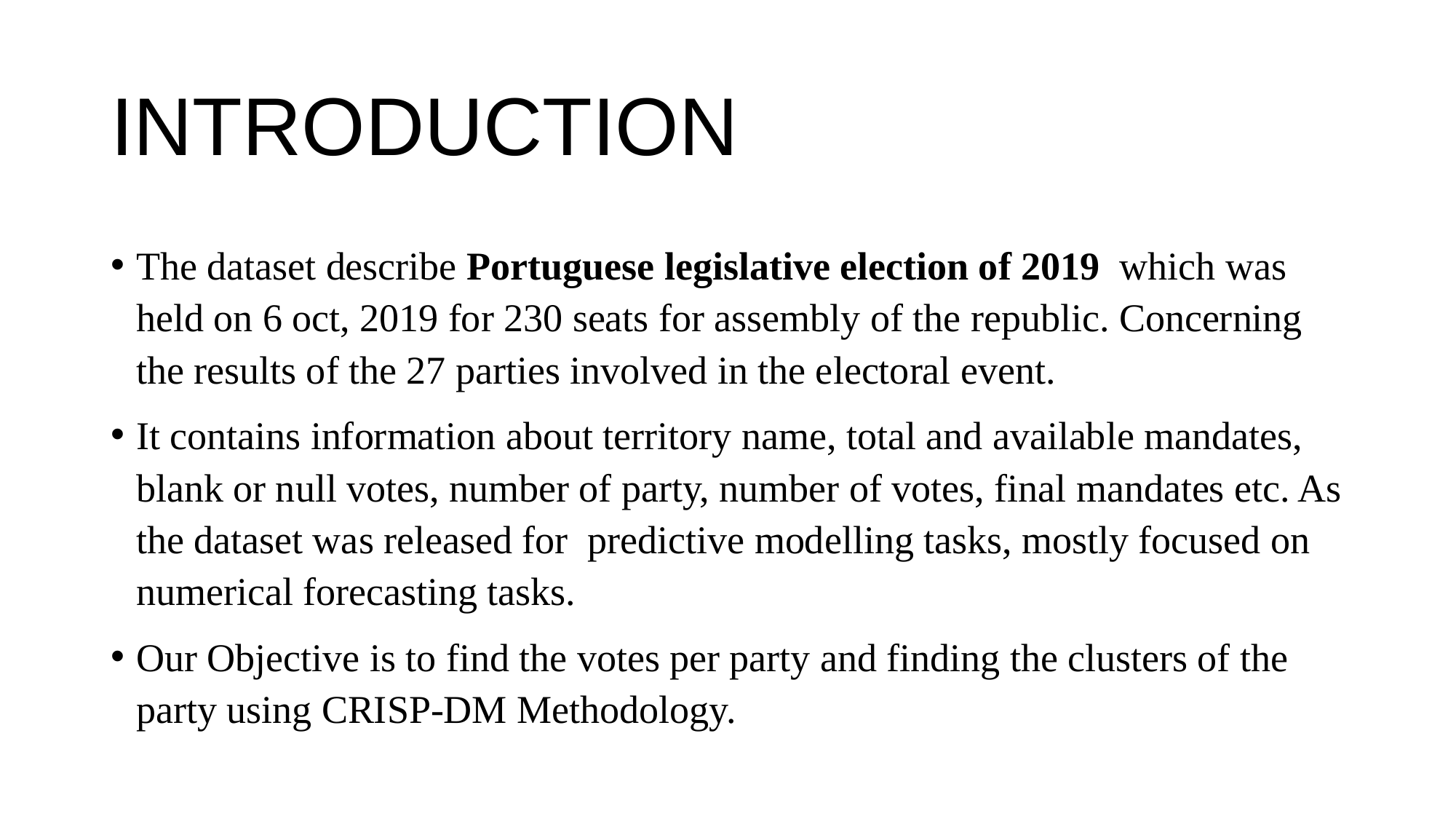

# INTRODUCTION
The dataset describe Portuguese legislative election of 2019  which was held on 6 oct, 2019 for 230 seats for assembly of the republic. Concerning the results of the 27 parties involved in the electoral event.
It contains information about territory name, total and available mandates, blank or null votes, number of party, number of votes, final mandates etc. As the dataset was released for  predictive modelling tasks, mostly focused on numerical forecasting tasks.
Our Objective is to find the votes per party and finding the clusters of the party using CRISP-DM Methodology.